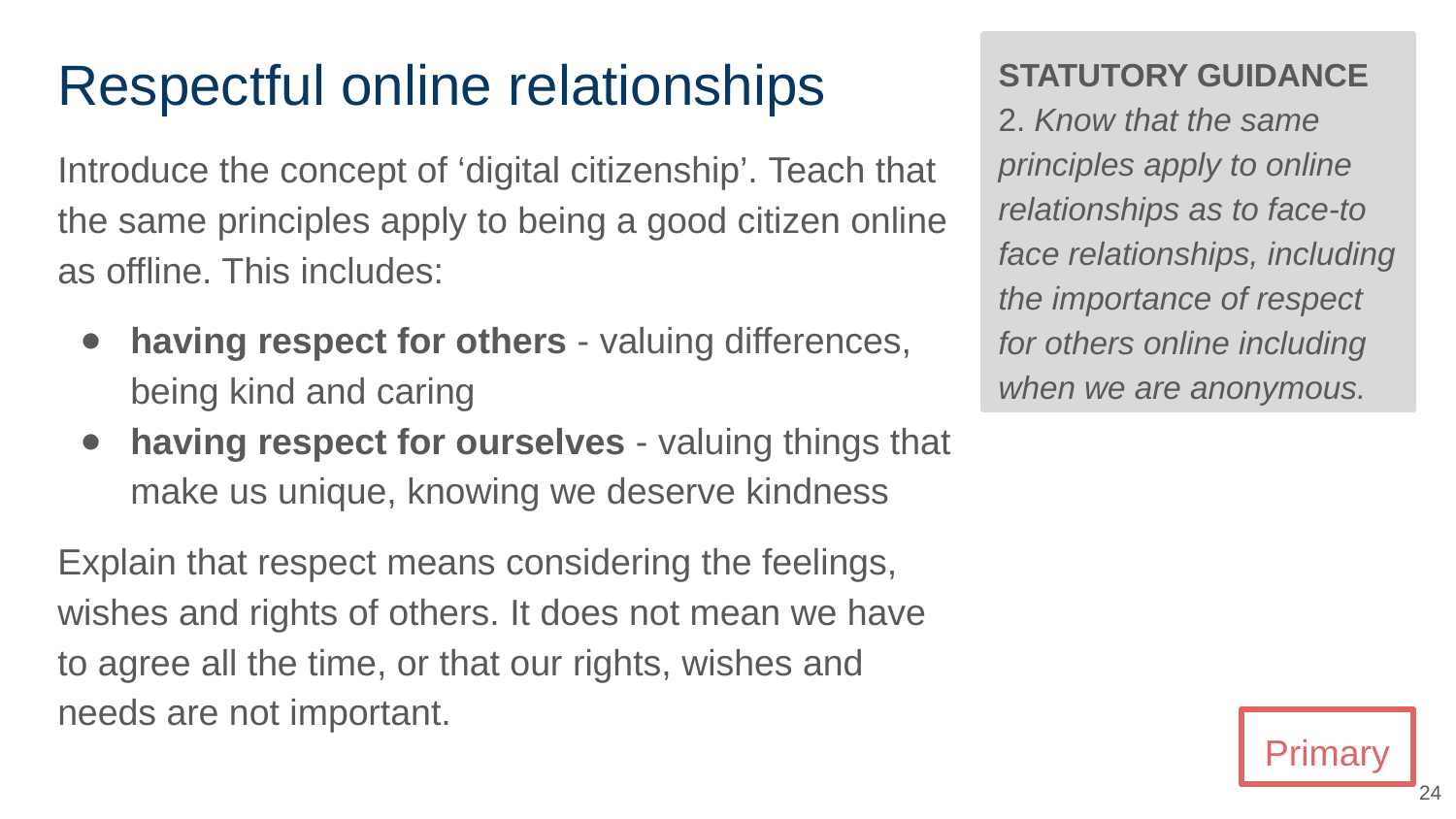

# Respectful online relationships
STATUTORY GUIDANCE
2. Know that the same principles apply to online relationships as to face-to face relationships, including the importance of respect for others online including when we are anonymous.

Introduce the concept of ‘digital citizenship’. Teach that the same principles apply to being a good citizen online as offline. This includes:
having respect for others - valuing differences, being kind and caring
having respect for ourselves - valuing things that make us unique, knowing we deserve kindness
Explain that respect means considering the feelings, wishes and rights of others. It does not mean we have to agree all the time, or that our rights, wishes and needs are not important.

Primary
24